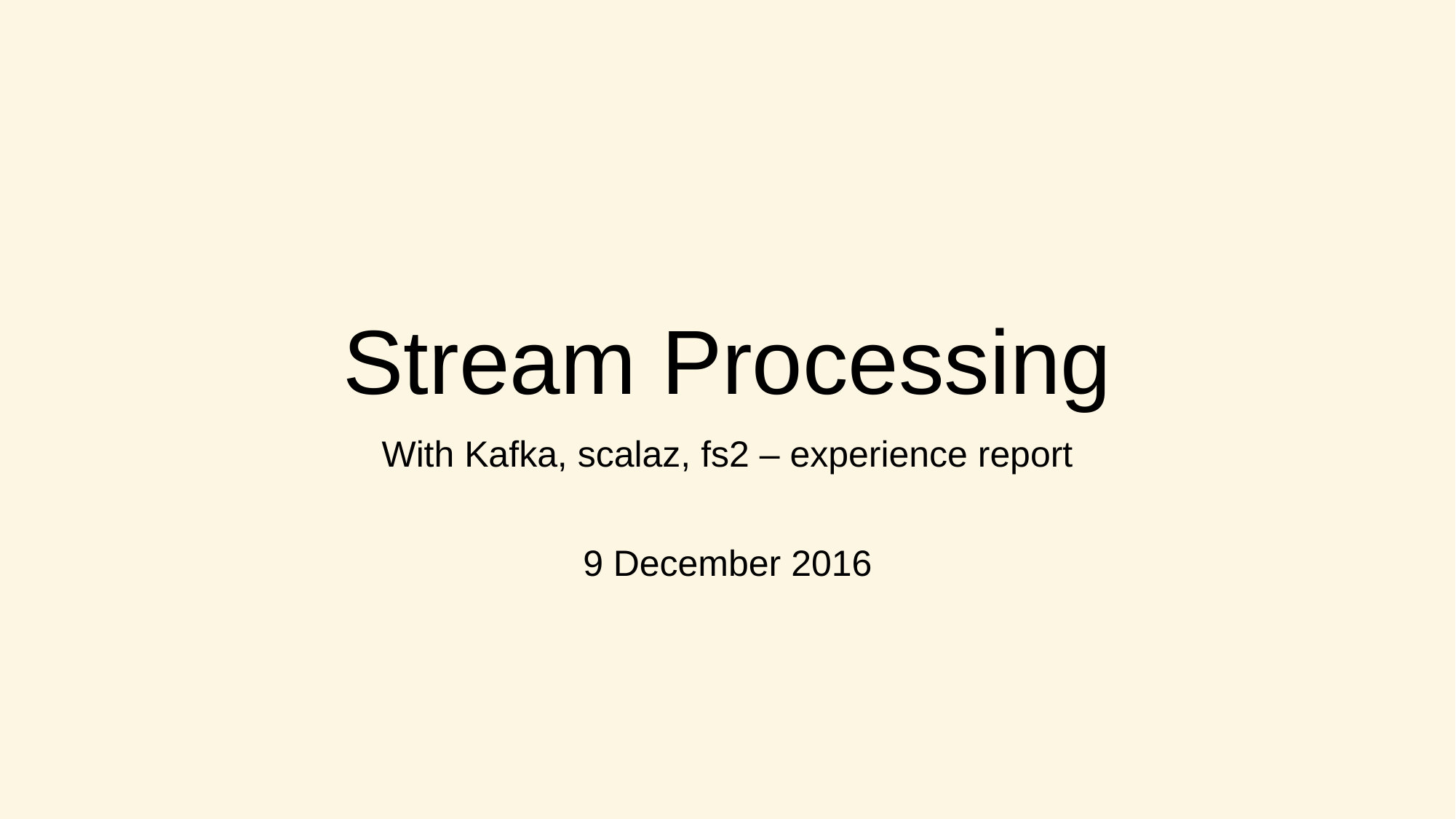

# Stream Processing
With Kafka, scalaz, fs2 – experience report

9 December 2016